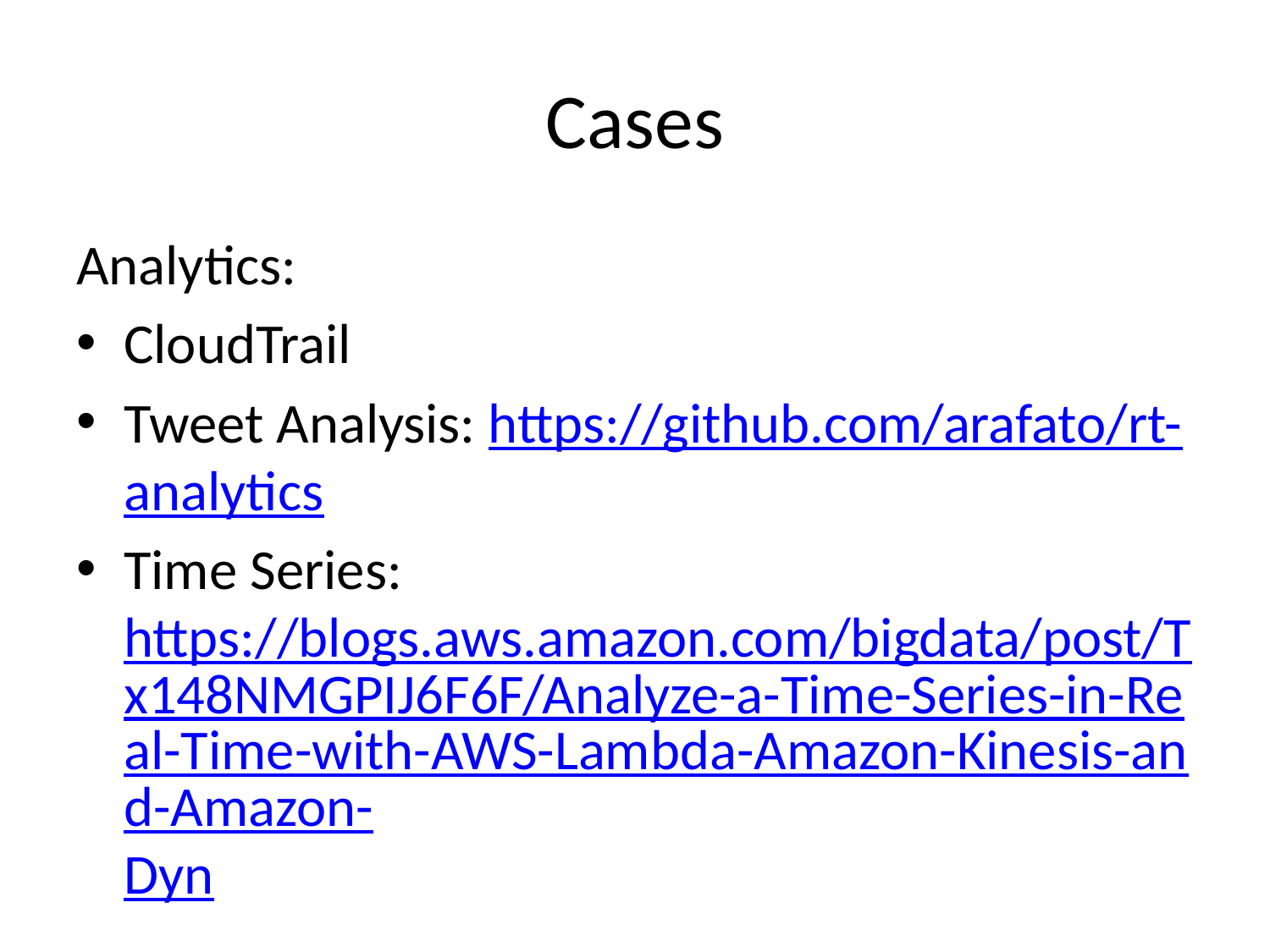

# Cases
Analytics:
CloudTrail
Tweet Analysis: https://github.com/arafato/rt-analytics
Time Series: https://blogs.aws.amazon.com/bigdata/post/Tx148NMGPIJ6F6F/Analyze-a-Time-Series-in-Real-Time-with-AWS-Lambda-Amazon-Kinesis-and-Amazon-Dyn